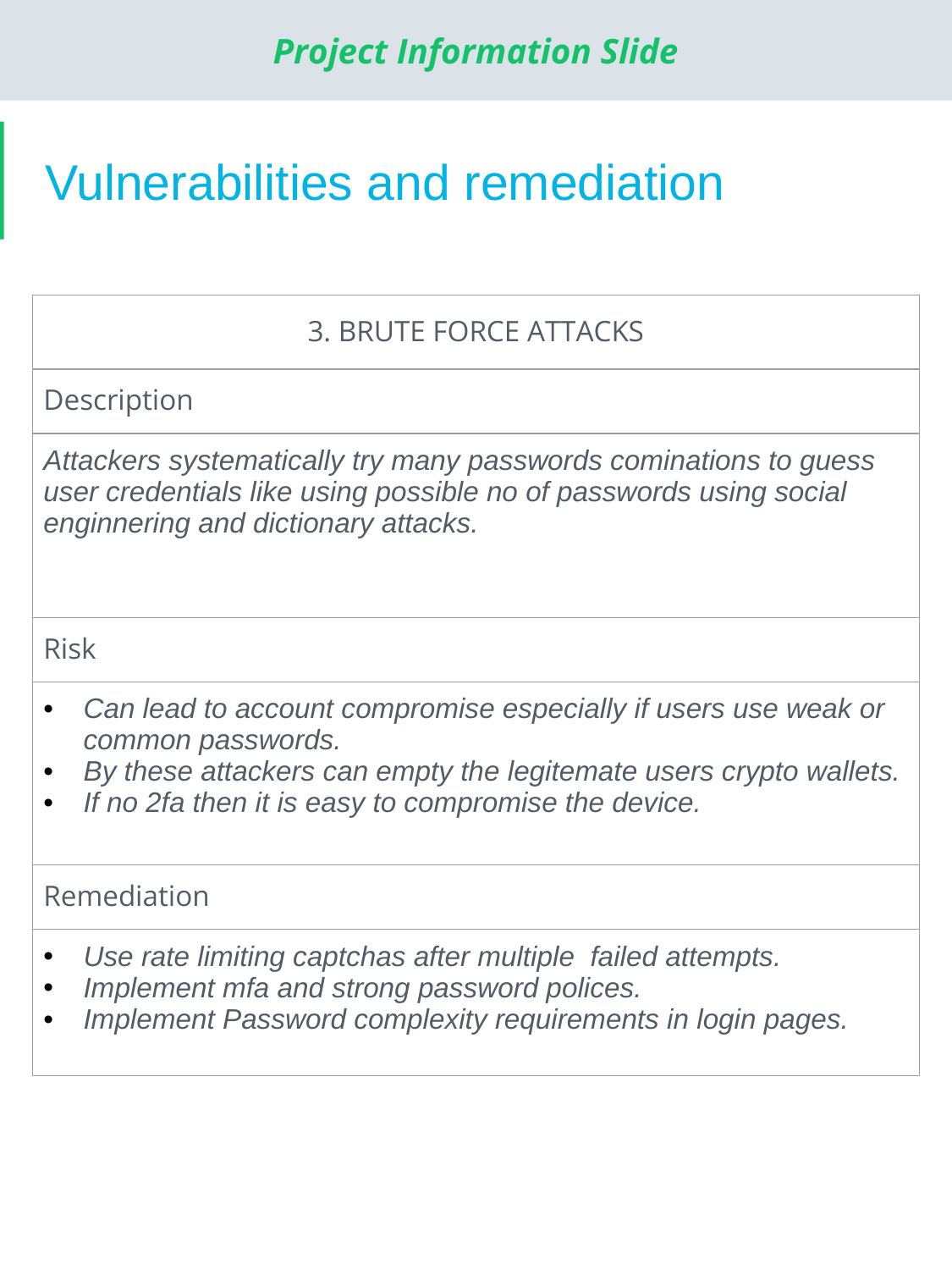

# Vulnerabilities and remediation
| 3. BRUTE FORCE ATTACKS |
| --- |
| Description |
| Attackers systematically try many passwords cominations to guess user credentials like using possible no of passwords using social enginnering and dictionary attacks. |
| Risk |
| Can lead to account compromise especially if users use weak or common passwords. By these attackers can empty the legitemate users crypto wallets. If no 2fa then it is easy to compromise the device. |
| Remediation |
| Use rate limiting captchas after multiple failed attempts. Implement mfa and strong password polices. Implement Password complexity requirements in login pages. |